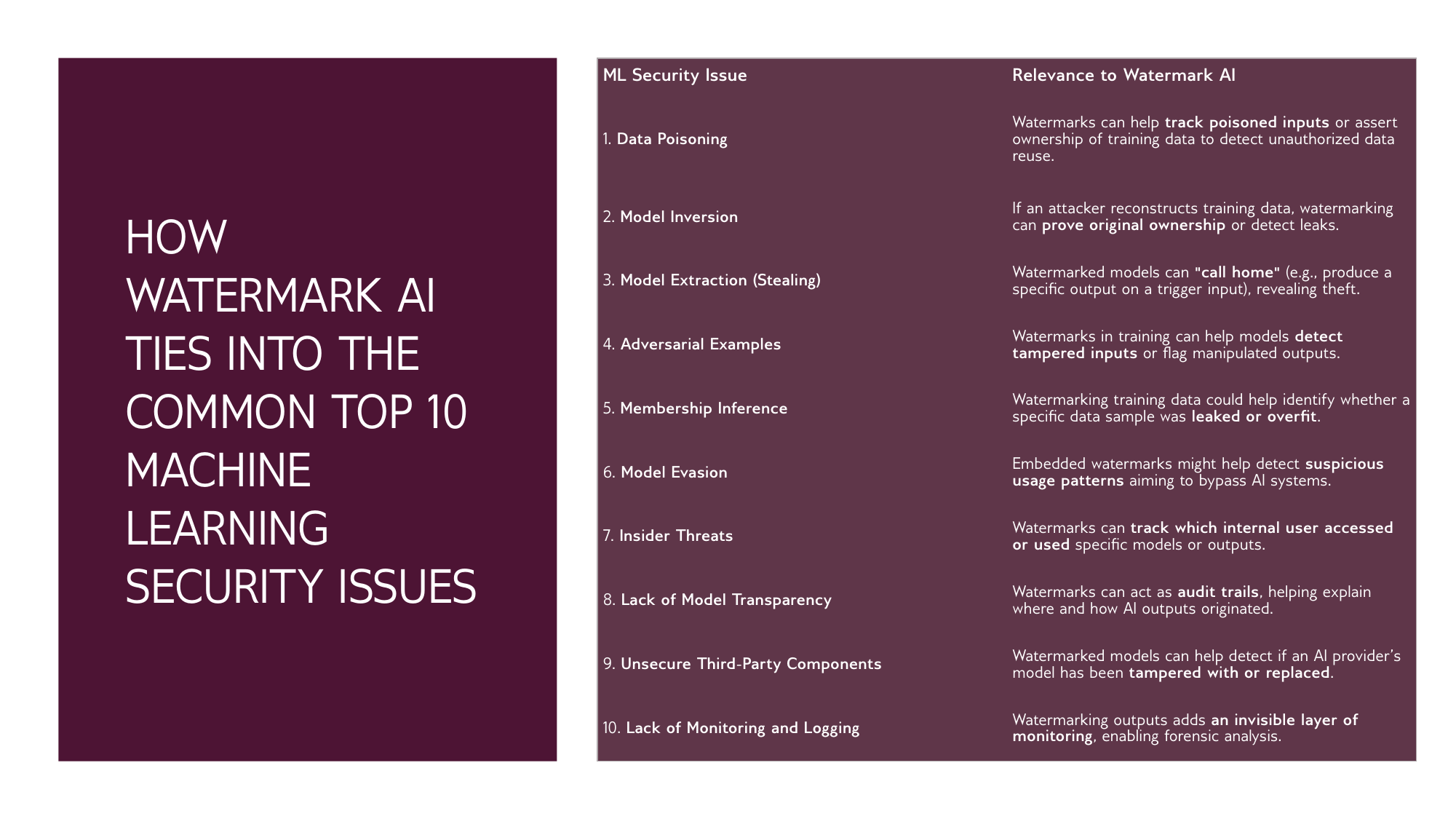

| ML Security Issue | Relevance to Watermark AI |
| --- | --- |
| 1. Data Poisoning | Watermarks can help track poisoned inputs or assert ownership of training data to detect unauthorized data reuse. |
| 2. Model Inversion | If an attacker reconstructs training data, watermarking can prove original ownership or detect leaks. |
| 3. Model Extraction (Stealing) | Watermarked models can "call home" (e.g., produce a specific output on a trigger input), revealing theft. |
| 4. Adversarial Examples | Watermarks in training can help models detect tampered inputs or flag manipulated outputs. |
| 5. Membership Inference | Watermarking training data could help identify whether a specific data sample was leaked or overfit. |
| 6. Model Evasion | Embedded watermarks might help detect suspicious usage patterns aiming to bypass AI systems. |
| 7. Insider Threats | Watermarks can track which internal user accessed or used specific models or outputs. |
| 8. Lack of Model Transparency | Watermarks can act as audit trails, helping explain where and how AI outputs originated. |
| 9. Unsecure Third-Party Components | Watermarked models can help detect if an AI provider’s model has been tampered with or replaced. |
| 10. Lack of Monitoring and Logging | Watermarking outputs adds an invisible layer of monitoring, enabling forensic analysis. |
How watermark AI ties into the common Top 10 Machine Learning Security issues